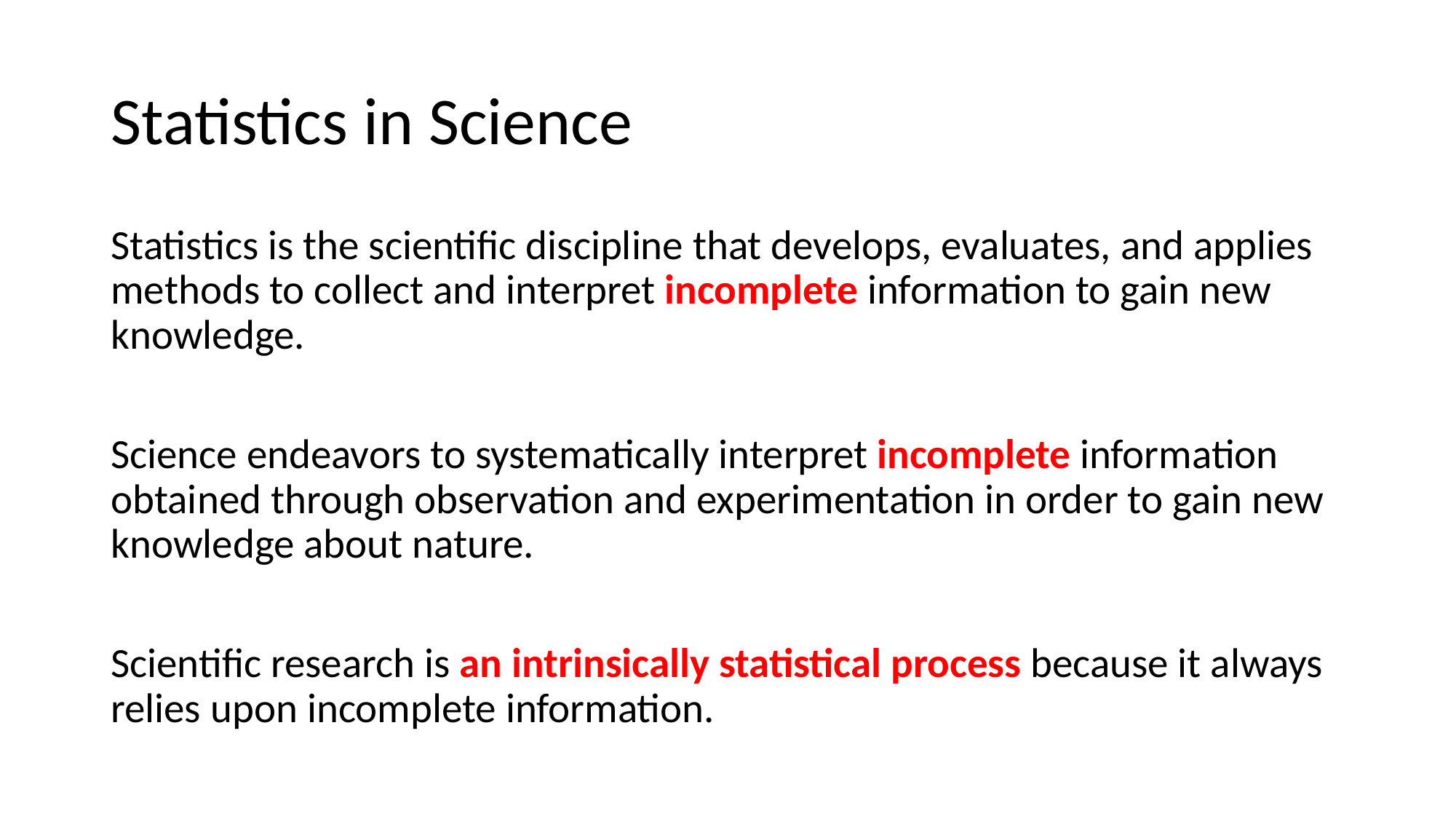

# Statistics in Science
Statistics is the scientific discipline that develops, evaluates, and applies methods to collect and interpret incomplete information to gain new knowledge.

Science endeavors to systematically interpret incomplete information obtained through observation and experimentation in order to gain new knowledge about nature.

Scientific research is an intrinsically statistical process because it always relies upon incomplete information.